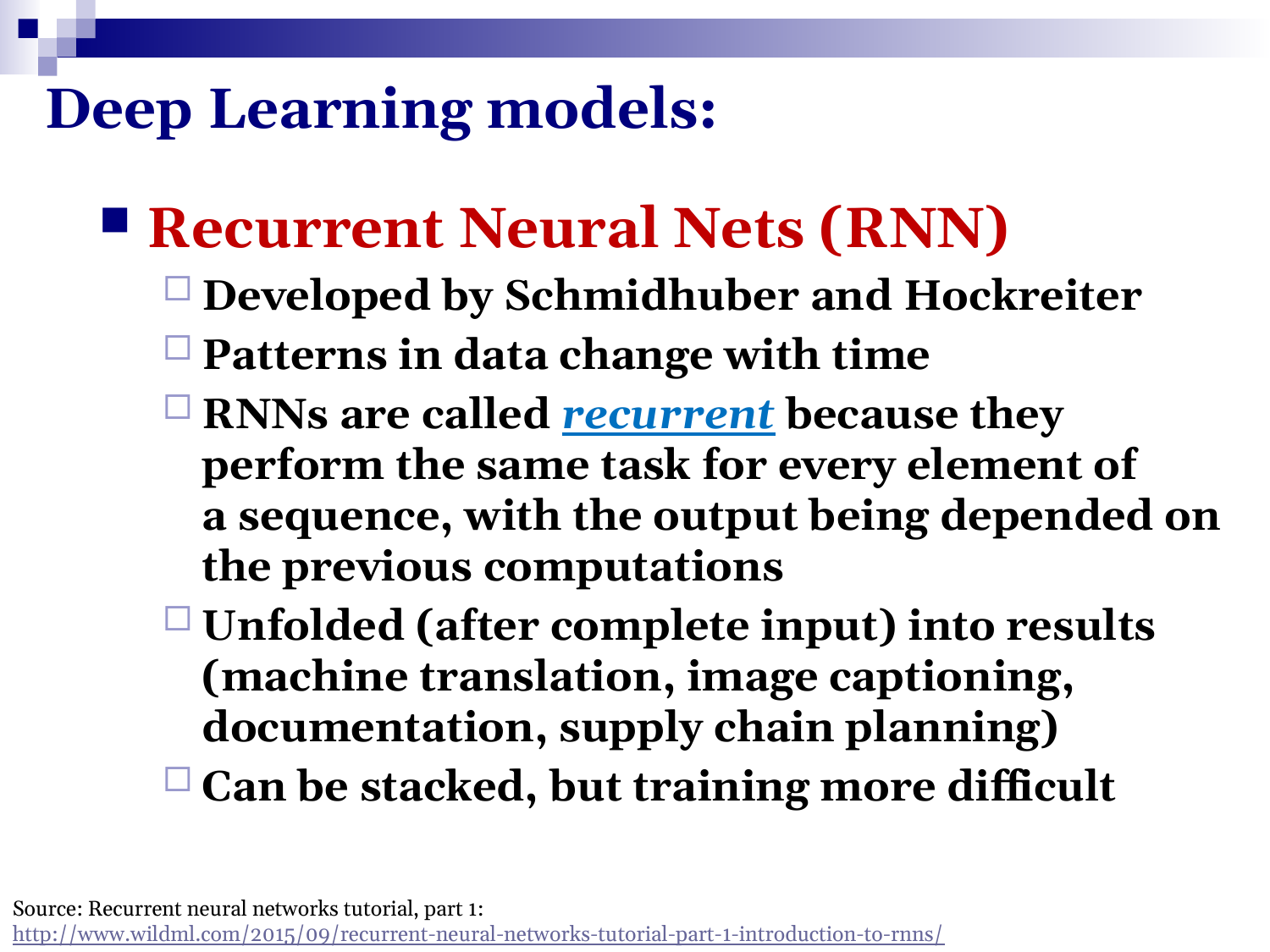

# Deep Learning models:
Recurrent Neural Nets (RNN)
Developed by Schmidhuber and Hockreiter
Patterns in data change with time
RNNs are called recurrent because they perform the same task for every element of a sequence, with the output being depended on the previous computations
Unfolded (after complete input) into results (machine translation, image captioning, documentation, supply chain planning)
Can be stacked, but training more difficult

Source: Recurrent neural networks tutorial, part 1:  http://www.wildml.com/2015/09/recurrent-neural-networks-tutorial-part-1-introduction-to-rnns/